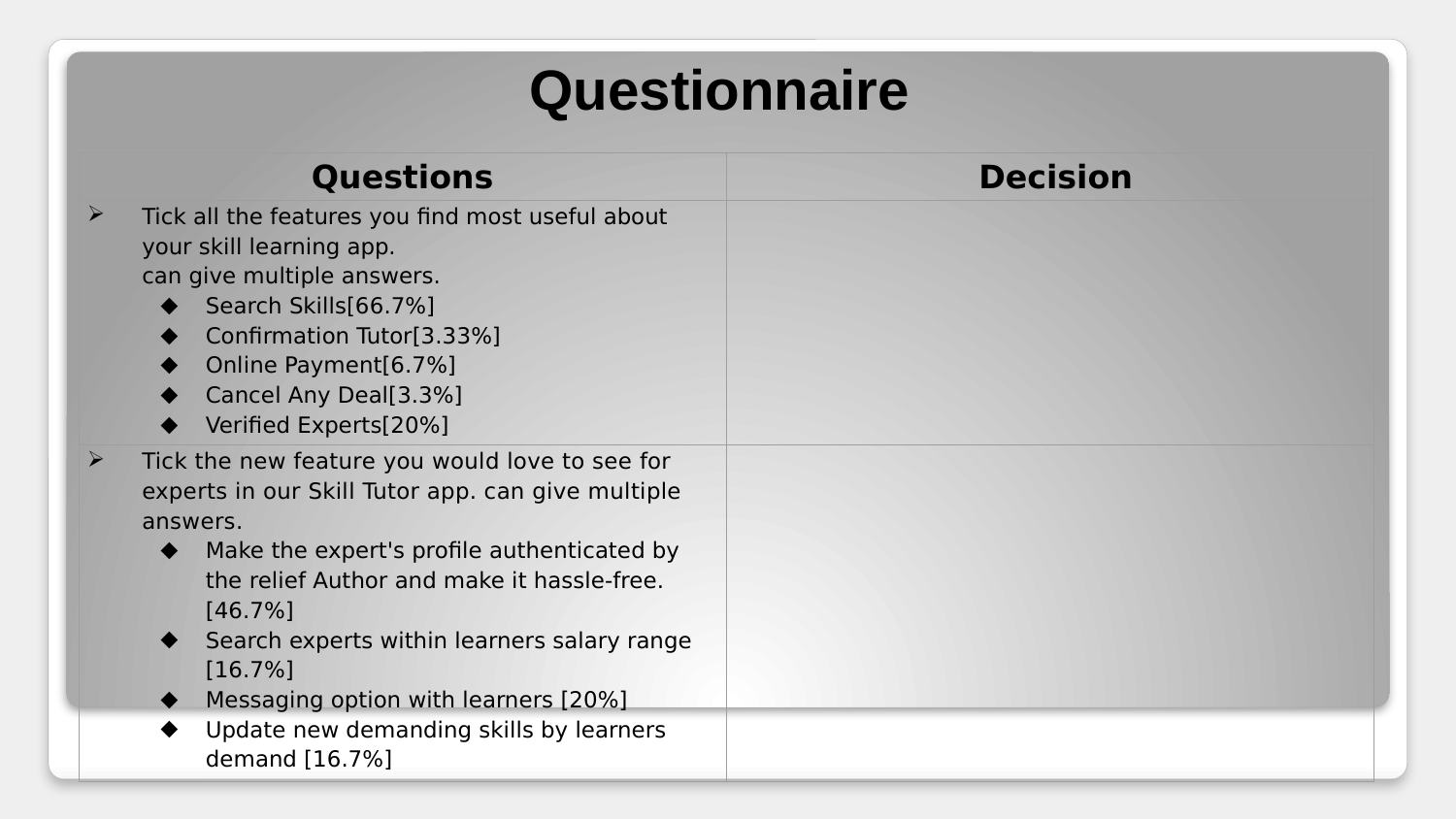

Questionnaire
| Questions | Decision |
| --- | --- |
| Tick all the features you find most useful about your skill learning app. can give multiple answers.   Search Skills[66.7%] Confirmation Tutor[3.33%] Online Payment[6.7%] Cancel Any Deal[3.3%] Verified Experts[20%] |  |
| Tick the new feature you would love to see for experts in our Skill Tutor app. can give multiple answers.   Make the expert's profile authenticated by the relief Author and make it hassle-free. [46.7%] Search experts within learners salary range [16.7%] Messaging option with learners [20%] Update new demanding skills by learners demand [16.7%] |  |